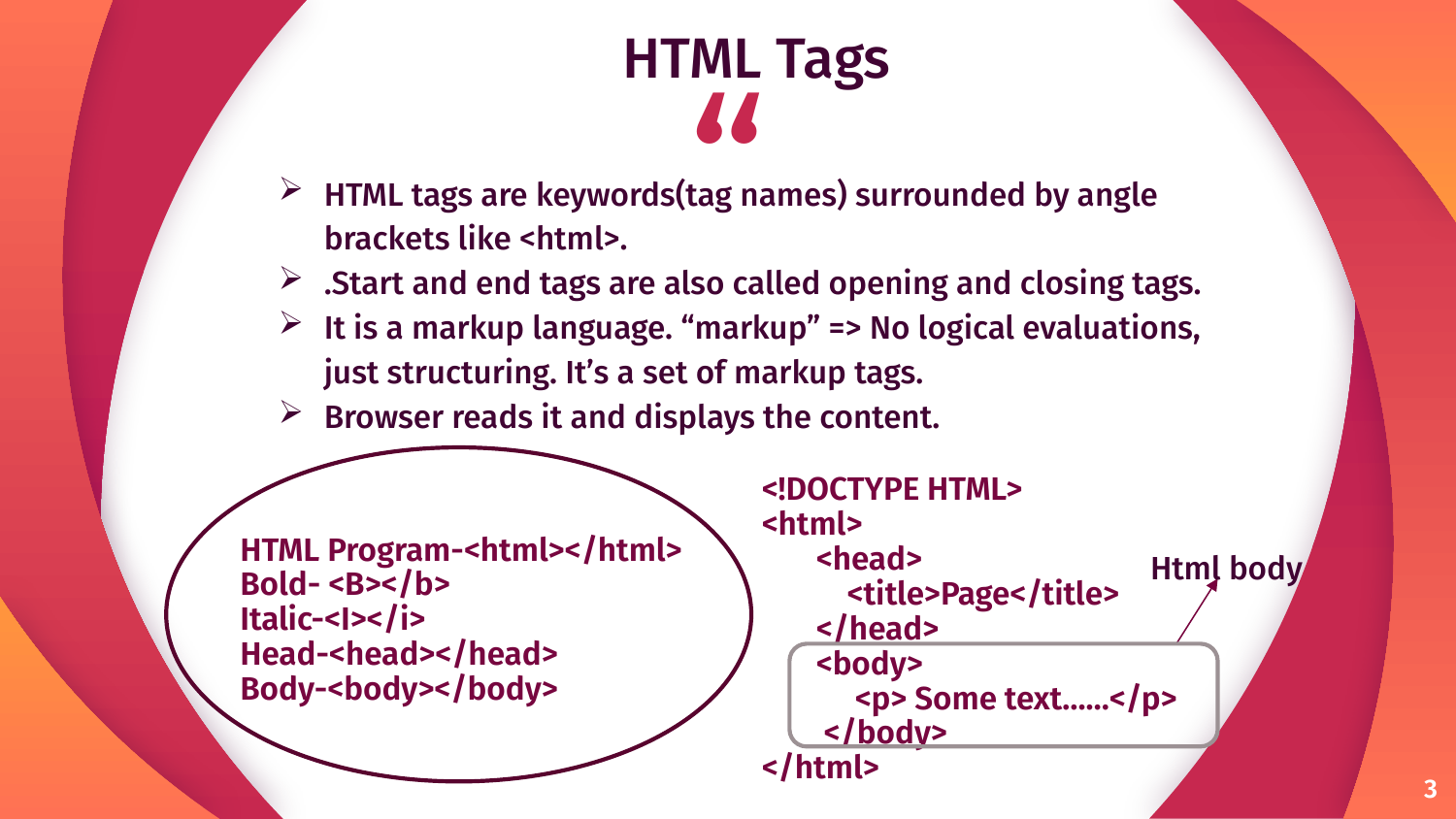

HTML Tags
HTML tags are keywords(tag names) surrounded by angle brackets like <html>.
.Start and end tags are also called opening and closing tags.
It is a markup language. “markup” => No logical evaluations, just structuring. It’s a set of markup tags.
Browser reads it and displays the content.

<!DOCTYPE HTML>
<html>
       <head>
           <title>Page</title>
       </head>
       <body>
            <p> Some text……</p>
        </body>
</html>

HTML Program-<html></html>
Bold- <B></b>
Italic-<I></i>
Head-<head></head>
Body-<body></body>

Html body

3